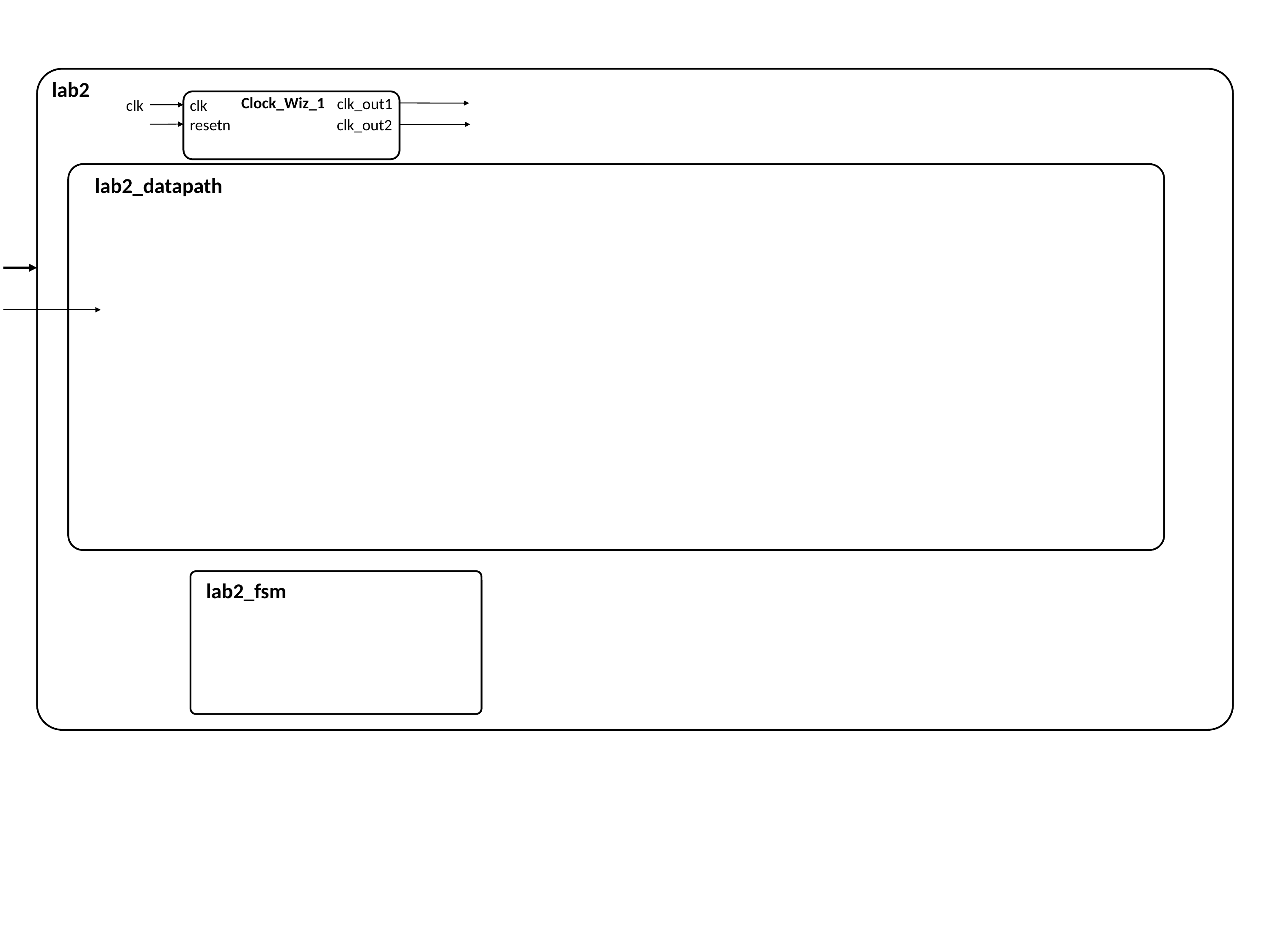

lab2
Clock_Wiz_1
clk_out1

clk
clk
resetn
clk_out2

lab2_datapath

lab2_fsm